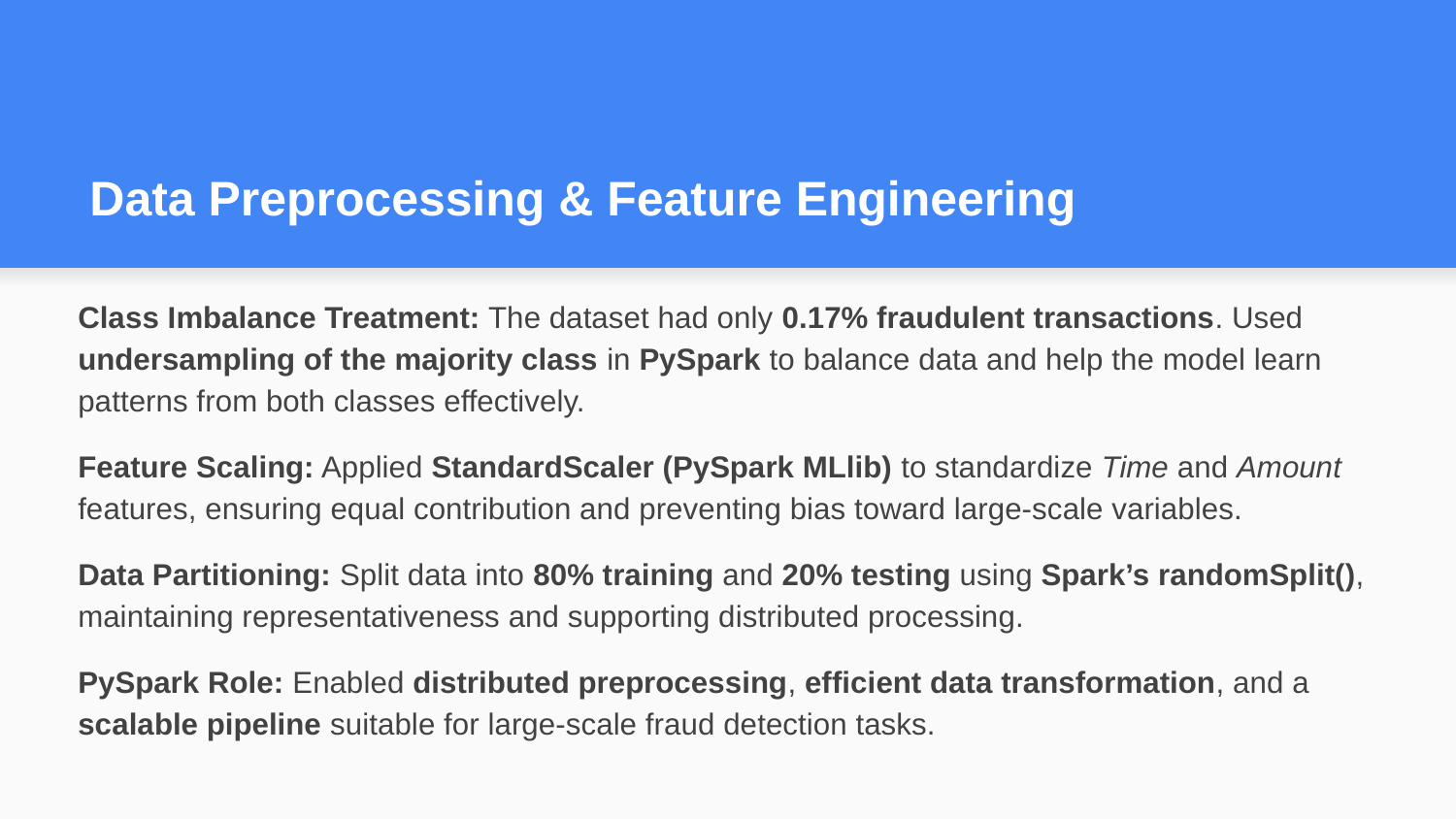

# Data Preprocessing & Feature Engineering
Class Imbalance Treatment: The dataset had only 0.17% fraudulent transactions. Used undersampling of the majority class in PySpark to balance data and help the model learn patterns from both classes effectively.
Feature Scaling: Applied StandardScaler (PySpark MLlib) to standardize Time and Amount features, ensuring equal contribution and preventing bias toward large-scale variables.
Data Partitioning: Split data into 80% training and 20% testing using Spark’s randomSplit(), maintaining representativeness and supporting distributed processing.
PySpark Role: Enabled distributed preprocessing, efficient data transformation, and a scalable pipeline suitable for large-scale fraud detection tasks.